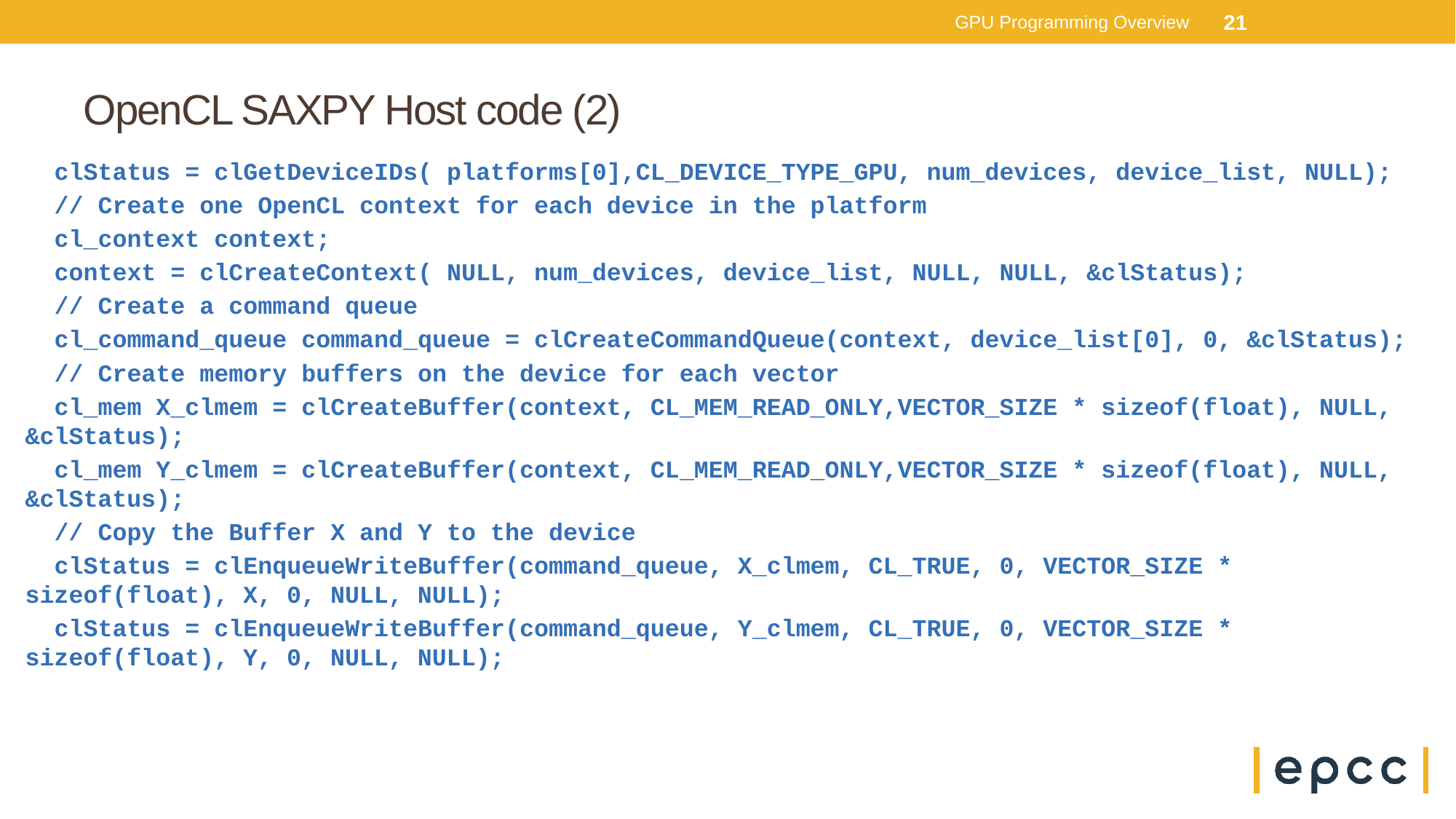

GPU Programming Overview
21
# OpenCL SAXPY Host code (2)

  clStatus = clGetDeviceIDs( platforms[0],CL_DEVICE_TYPE_GPU, num_devices, device_list, NULL);
  // Create one OpenCL context for each device in the platform
  cl_context context;
  context = clCreateContext( NULL, num_devices, device_list, NULL, NULL, &clStatus);
  // Create a command queue
  cl_command_queue command_queue = clCreateCommandQueue(context, device_list[0], 0, &clStatus);
  // Create memory buffers on the device for each vector
  cl_mem X_clmem = clCreateBuffer(context, CL_MEM_READ_ONLY,VECTOR_SIZE * sizeof(float), NULL, &clStatus);
  cl_mem Y_clmem = clCreateBuffer(context, CL_MEM_READ_ONLY,VECTOR_SIZE * sizeof(float), NULL, &clStatus);
  // Copy the Buffer X and Y to the device
  clStatus = clEnqueueWriteBuffer(command_queue, X_clmem, CL_TRUE, 0, VECTOR_SIZE * sizeof(float), X, 0, NULL, NULL);
  clStatus = clEnqueueWriteBuffer(command_queue, Y_clmem, CL_TRUE, 0, VECTOR_SIZE * sizeof(float), Y, 0, NULL, NULL);